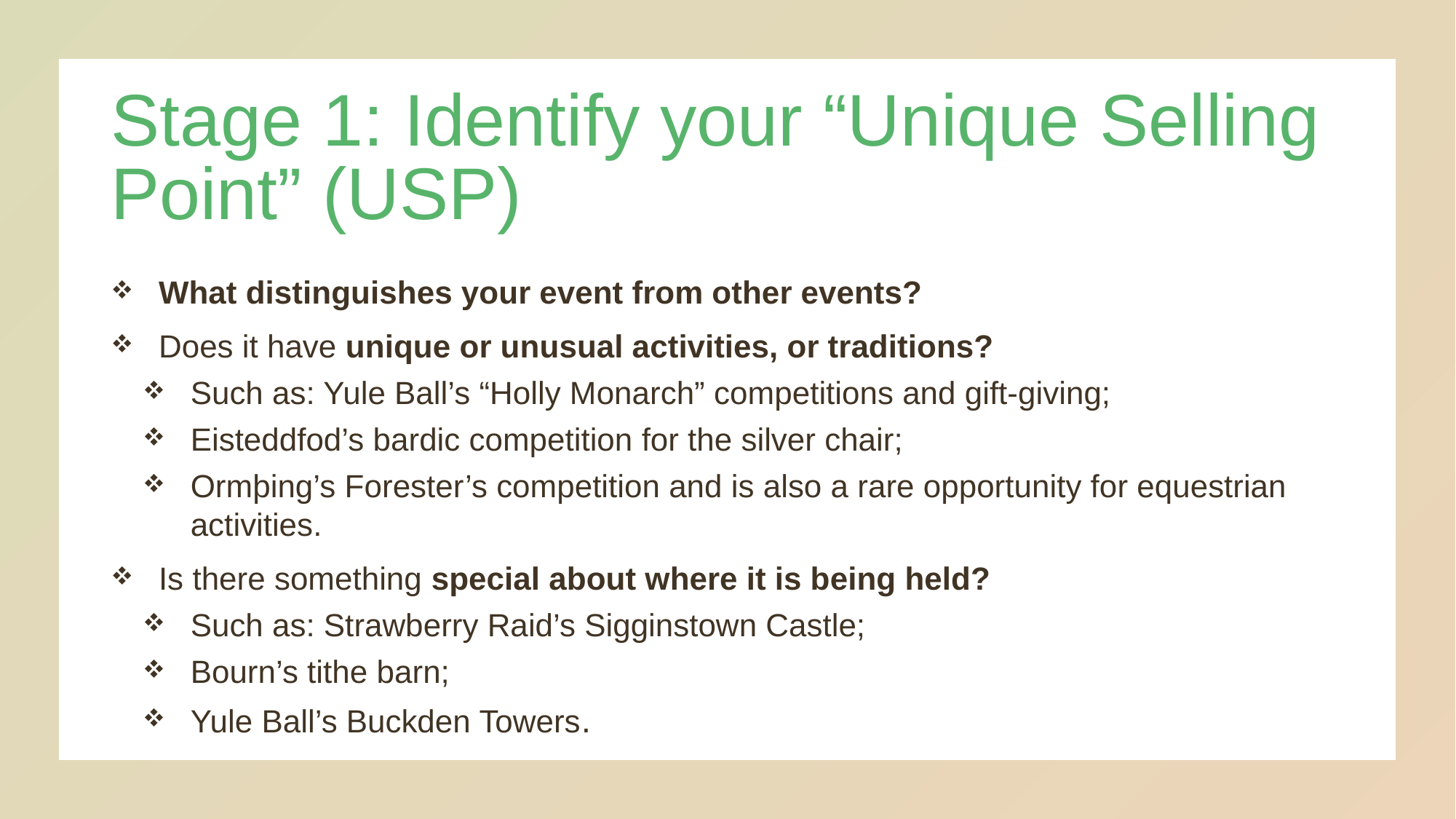

Stage 1: Identify your “Unique Selling Point” (USP)
What distinguishes your event from other events?
Does it have unique or unusual activities, or traditions?
Such as: Yule Ball’s “Holly Monarch” competitions and gift-giving;
Eisteddfod’s bardic competition for the silver chair;
Ormþing’s Forester’s competition and is also a rare opportunity for equestrian activities.
Is there something special about where it is being held?
Such as: Strawberry Raid’s Sigginstown Castle;
Bourn’s tithe barn;
Yule Ball’s Buckden Towers.